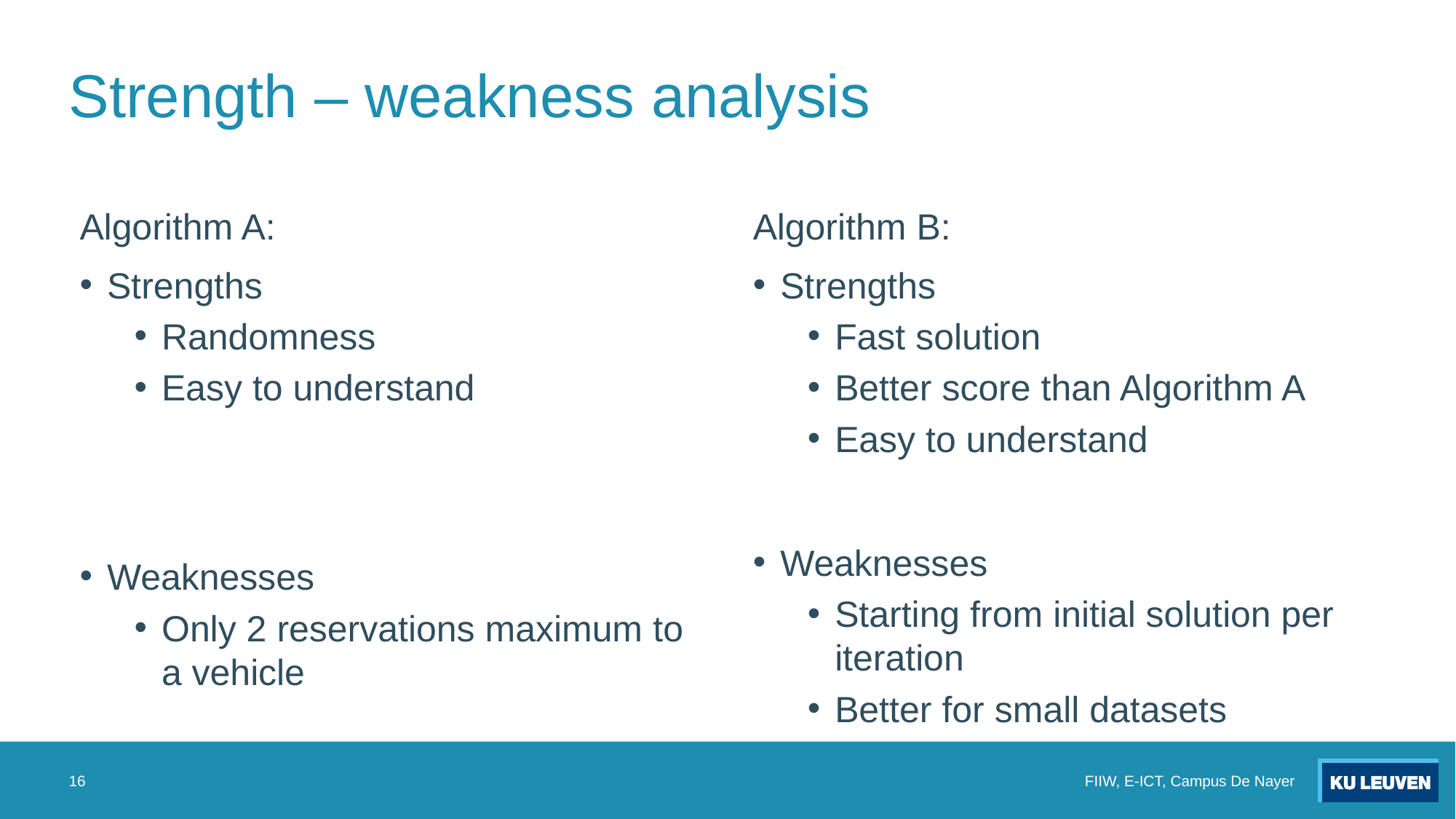

# Strength – weakness analysis
Algorithm A:
Strengths
Randomness
Easy to understand

Weaknesses
Only 2 reservations maximum to a vehicle
Algorithm B:
Strengths
Fast solution
Better score than Algorithm A
Easy to understand

Weaknesses
Starting from initial solution per iteration
Better for small datasets

16
FIIW, E-ICT, Campus De Nayer